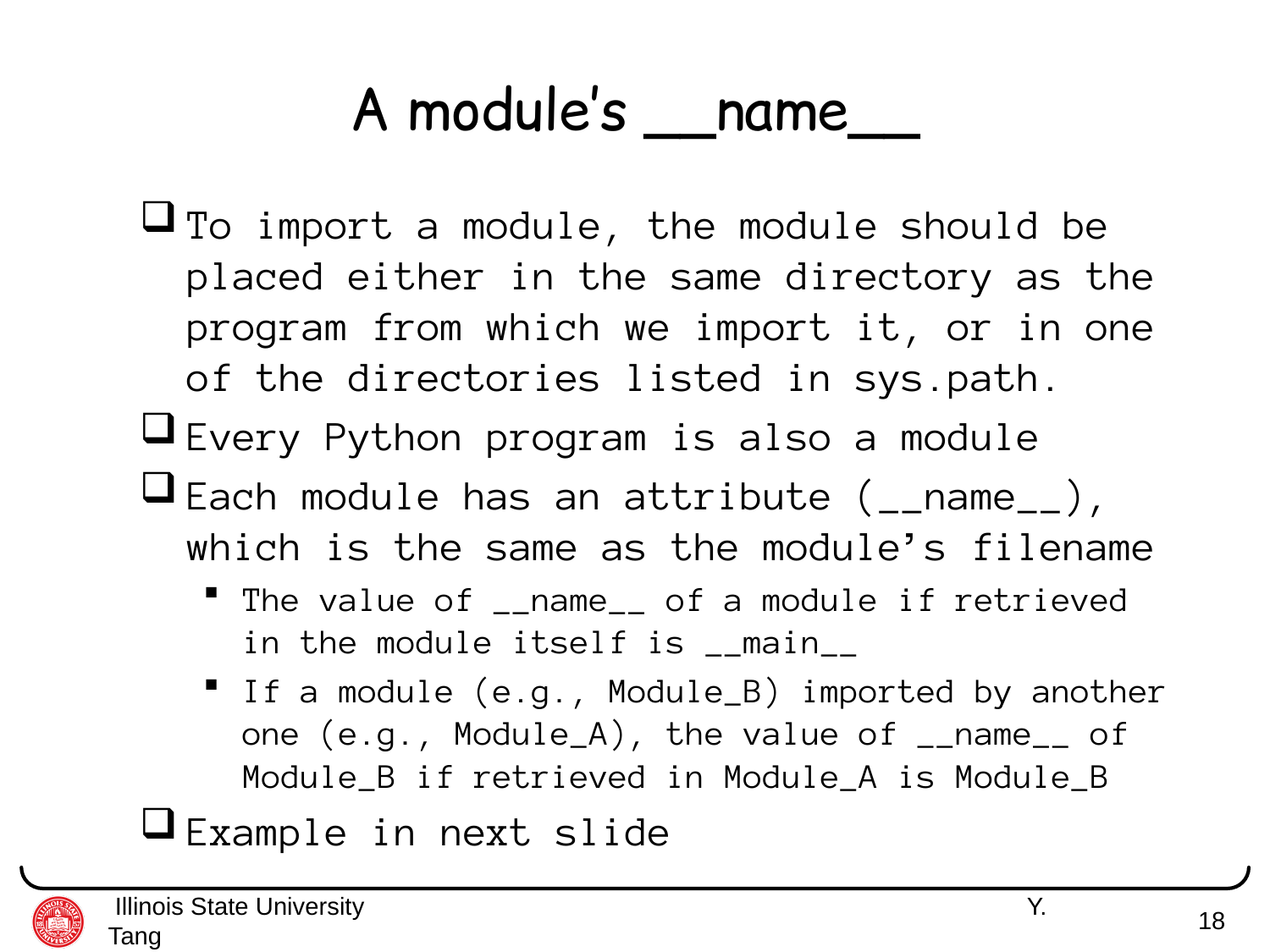

# A module’s __name__
To import a module, the module should be placed either in the same directory as the program from which we import it, or in one of the directories listed in sys.path.
Every Python program is also a module
Each module has an attribute (__name__), which is the same as the module’s filename
The value of __name__ of a module if retrieved in the module itself is __main__
If a module (e.g., Module_B) imported by another one (e.g., Module_A), the value of __name__ of Module_B if retrieved in Module_A is Module_B
Example in next slide
 Illinois State University                      	                                                           Y. Tang
18